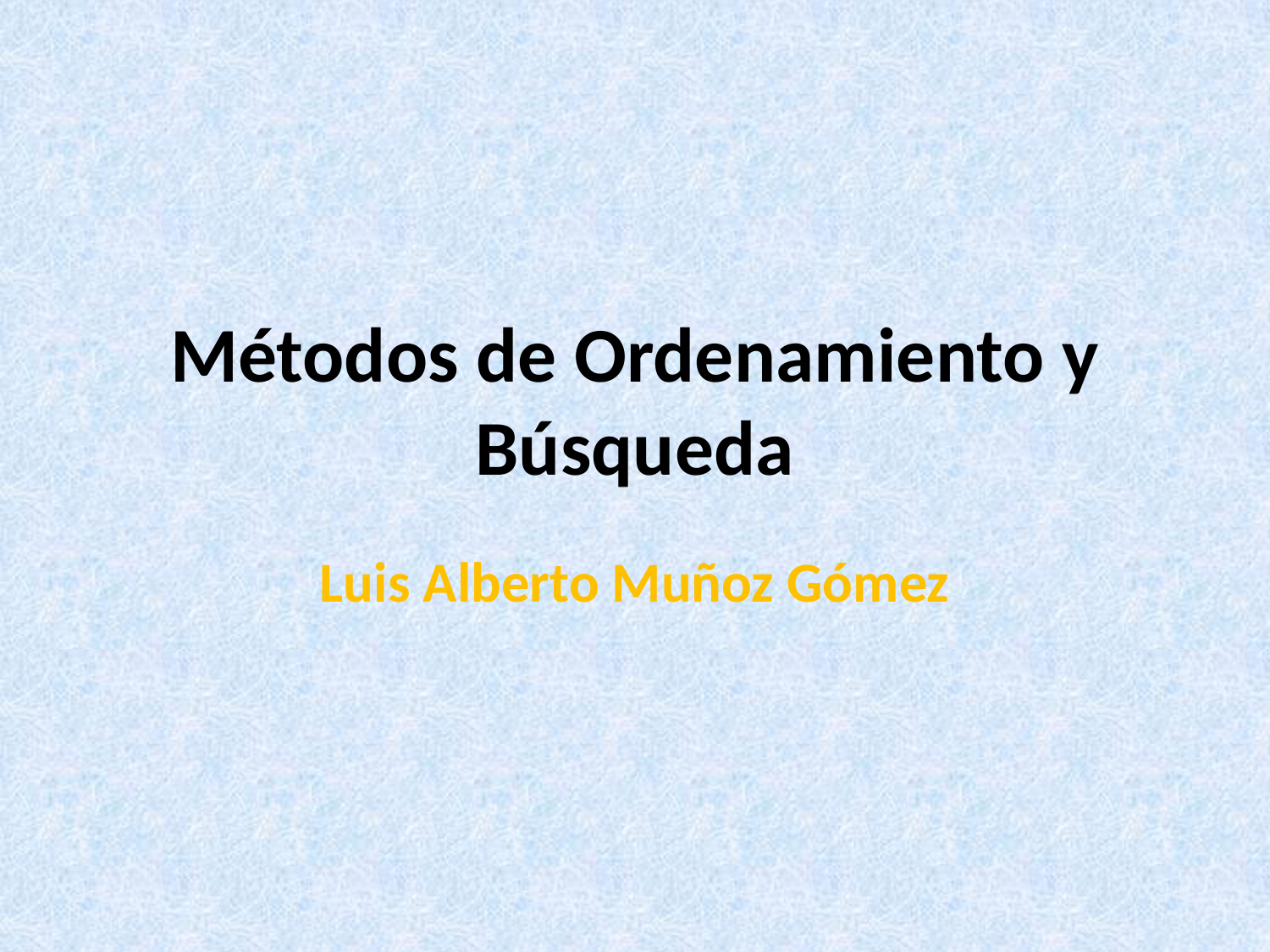

# Métodos de Ordenamiento y Búsqueda
Luis Alberto Muñoz Gómez